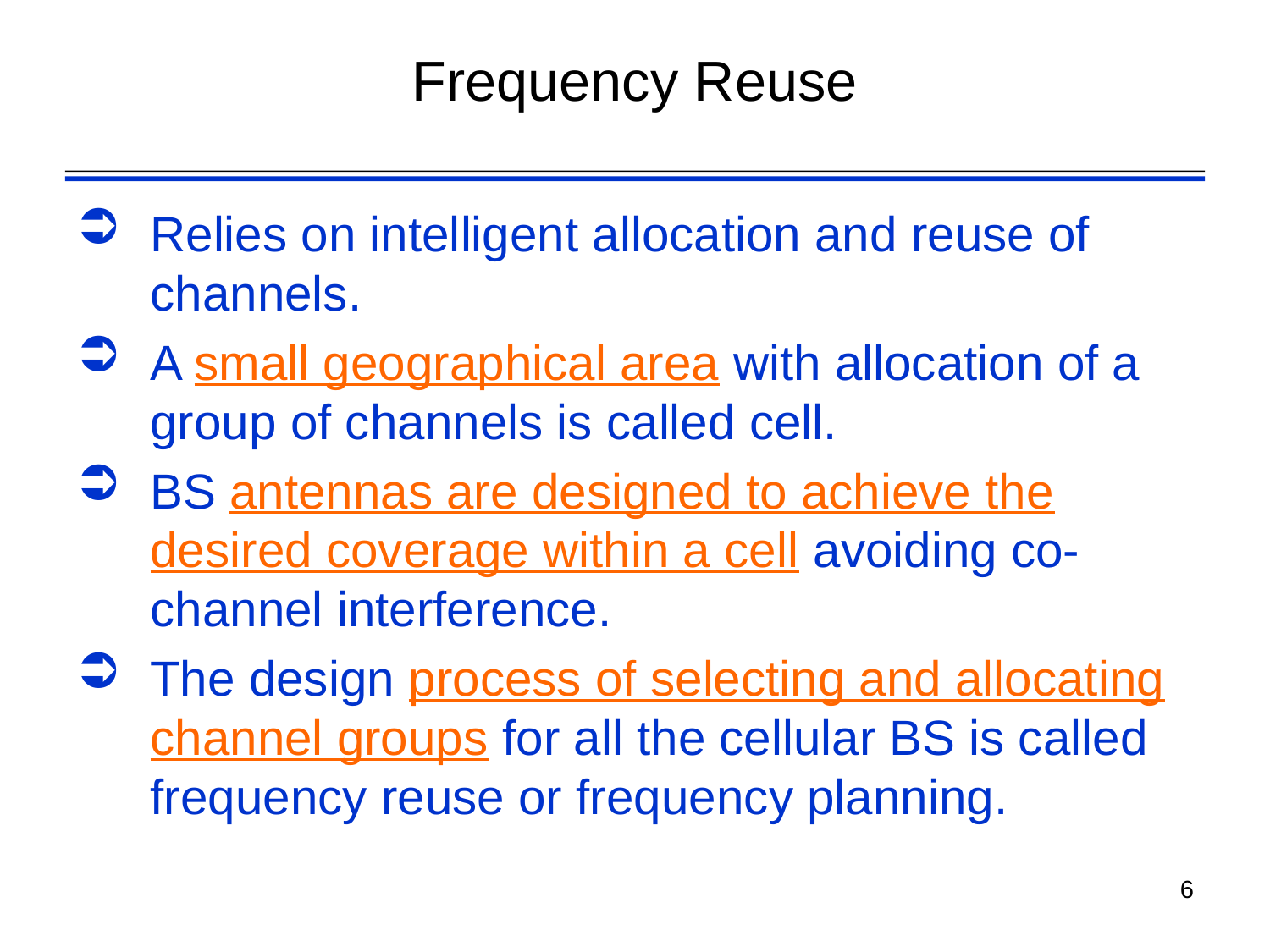

# Frequency Reuse
Relies on intelligent allocation and reuse of channels.
A small geographical area with allocation of a group of channels is called cell.
BS antennas are designed to achieve the desired coverage within a cell avoiding co-channel interference.
The design process of selecting and allocating channel groups for all the cellular BS is called frequency reuse or frequency planning.

6